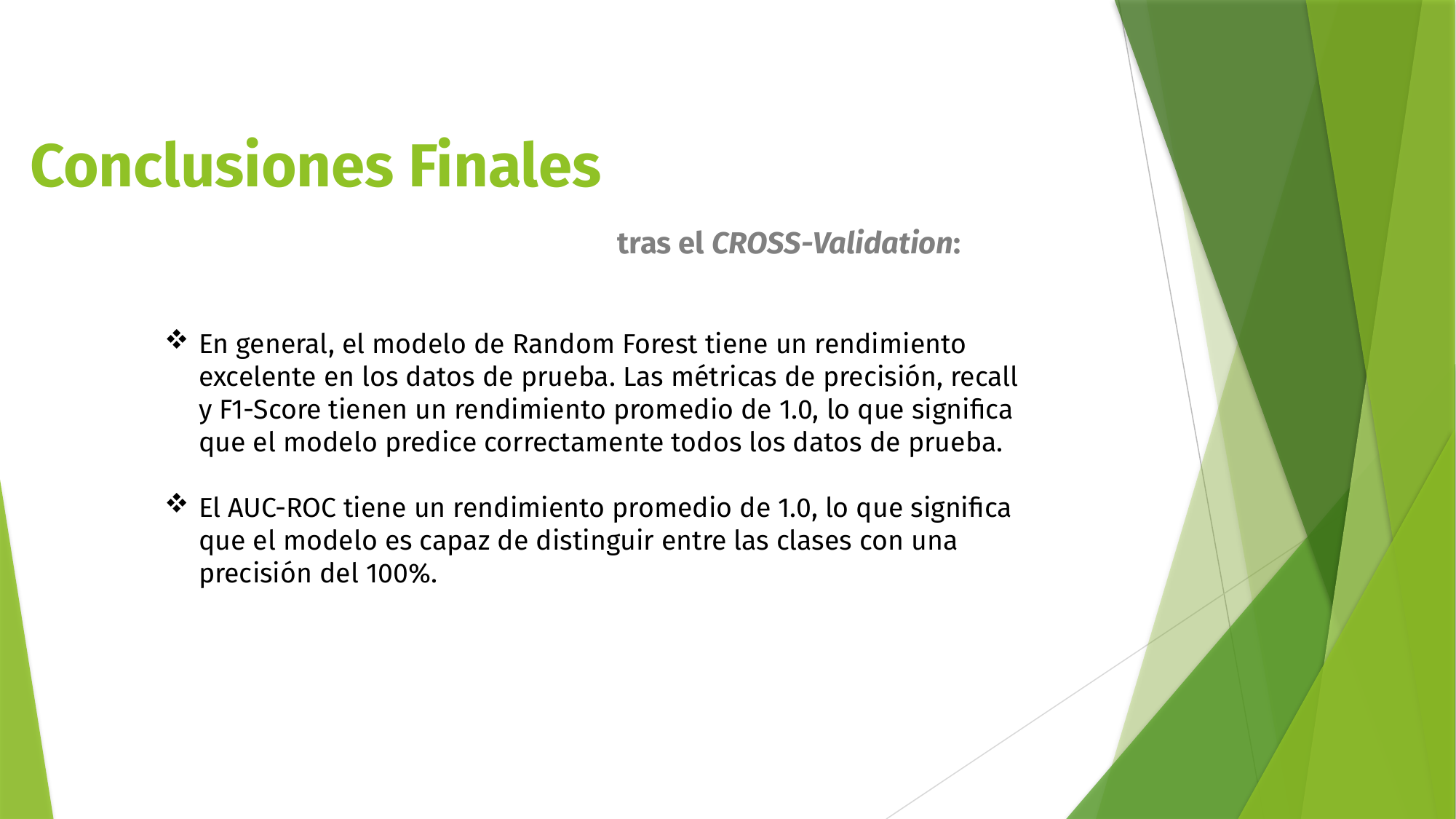

# Conclusiones Finales
 tras el CROSS-Validation:
En general, el modelo de Random Forest tiene un rendimiento excelente en los datos de prueba. Las métricas de precisión, recall y F1-Score tienen un rendimiento promedio de 1.0, lo que significa que el modelo predice correctamente todos los datos de prueba.

El AUC-ROC tiene un rendimiento promedio de 1.0, lo que significa que el modelo es capaz de distinguir entre las clases con una precisión del 100%.